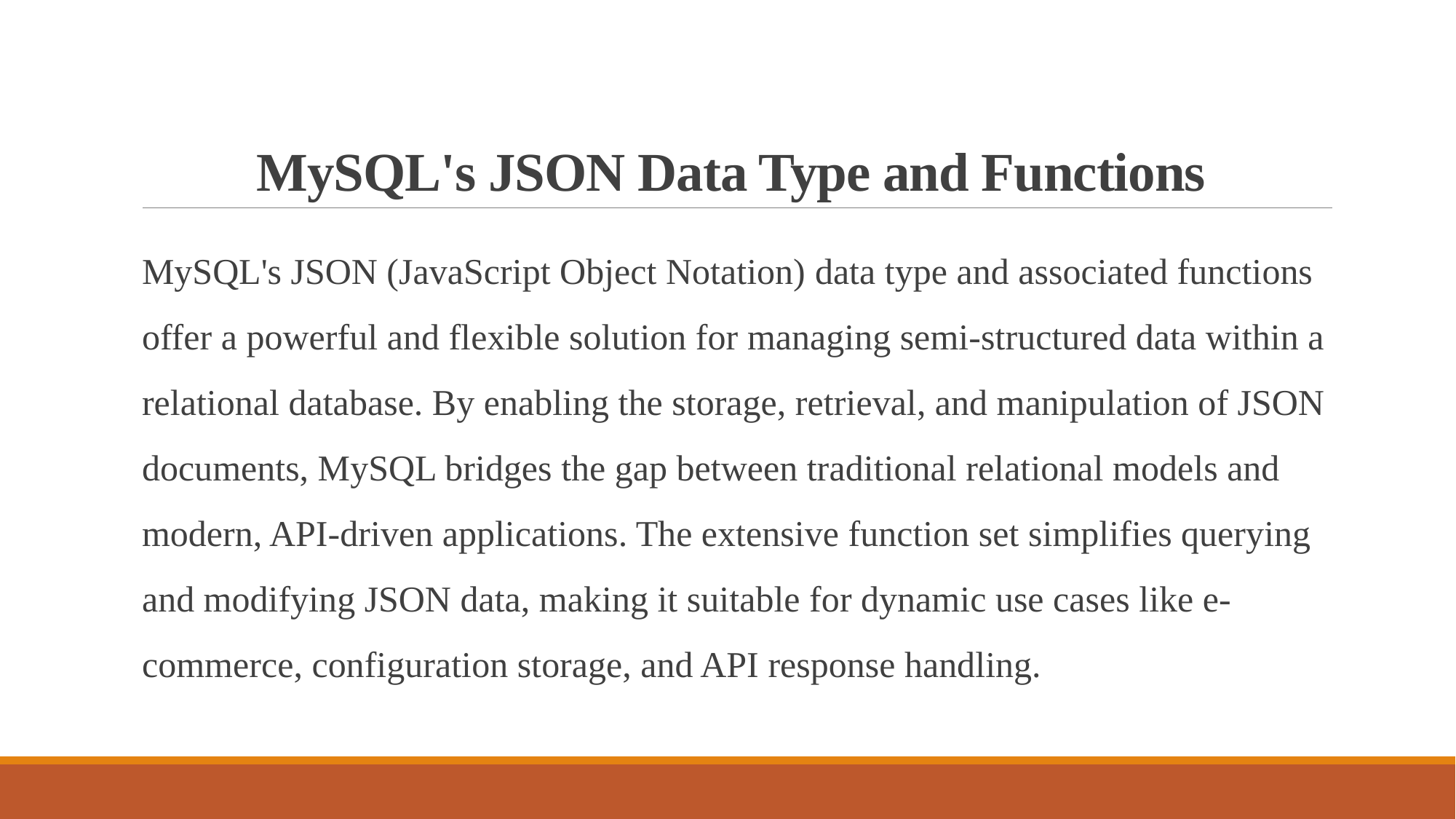

# MySQL's JSON Data Type and Functions
MySQL's JSON (JavaScript Object Notation) data type and associated functions offer a powerful and flexible solution for managing semi-structured data within a relational database. By enabling the storage, retrieval, and manipulation of JSON documents, MySQL bridges the gap between traditional relational models and modern, API-driven applications. The extensive function set simplifies querying and modifying JSON data, making it suitable for dynamic use cases like e-commerce, configuration storage, and API response handling.